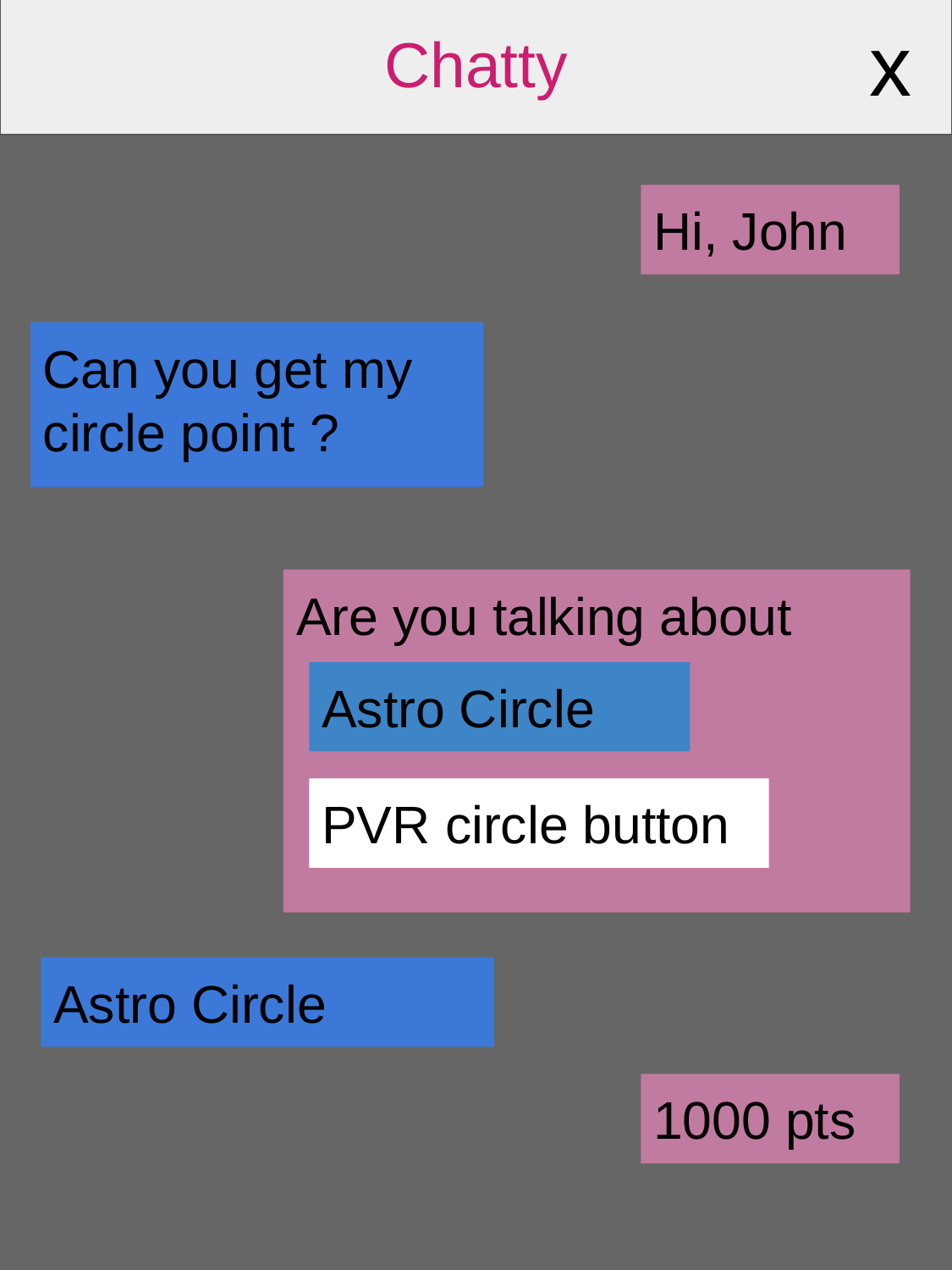

x
Chatty
Hi, John
Can you get my circle point ?
Are you talking about

Astro Circle
PVR circle button
Astro Circle
1000 pts